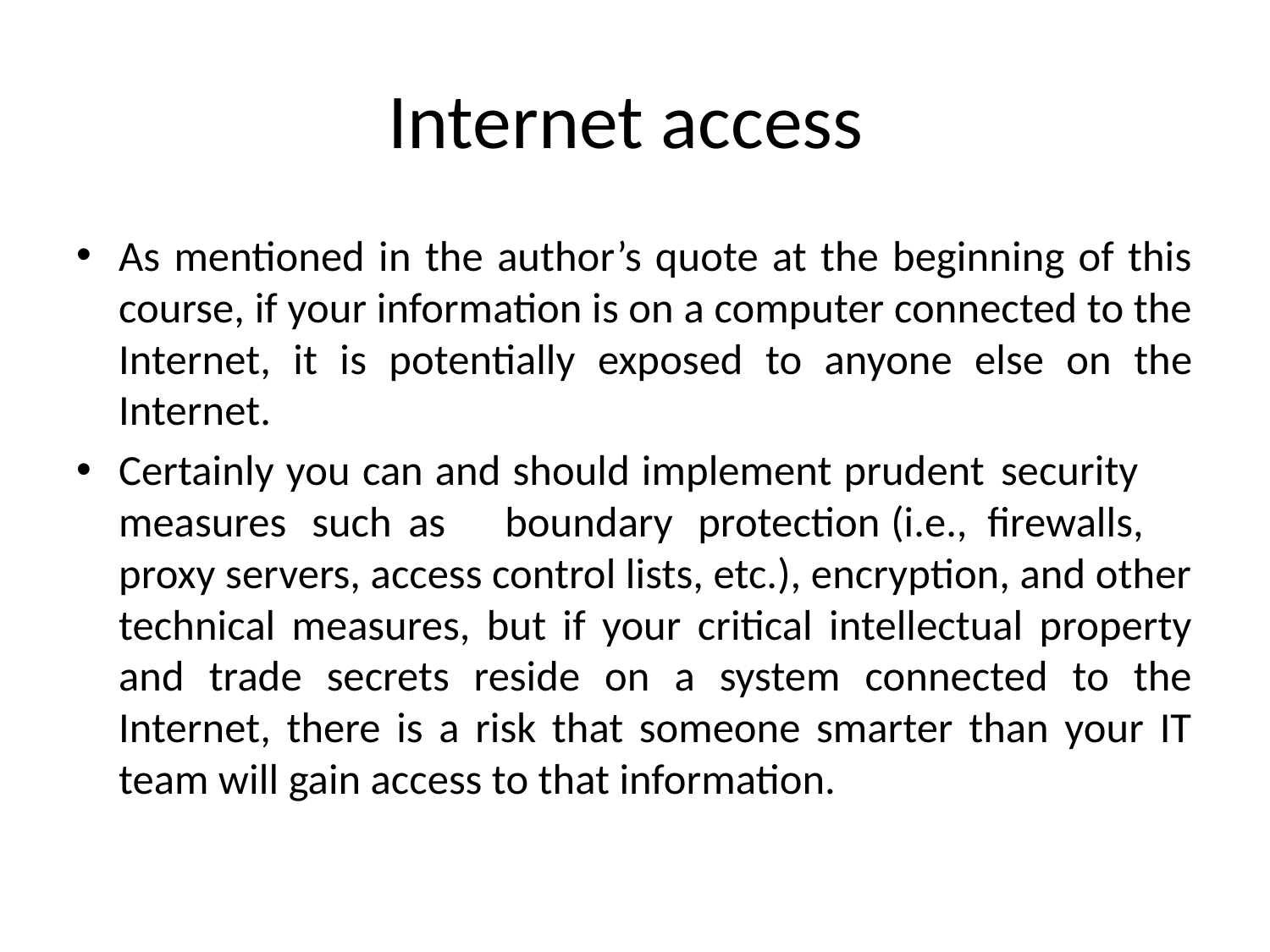

# Internet access
As mentioned in the author’s quote at the beginning of this course, if your information is on a computer connected to the Internet, it is potentially exposed to anyone else on the Internet.
Certainly you can and should implement prudent	security	measures	such	as	boundary	protection	(i.e.,	firewalls,	proxy servers, access control lists, etc.), encryption, and other technical measures, but if your critical intellectual property and trade secrets reside on a system connected to the Internet, there is a risk that someone smarter than your IT team will gain access to that information.